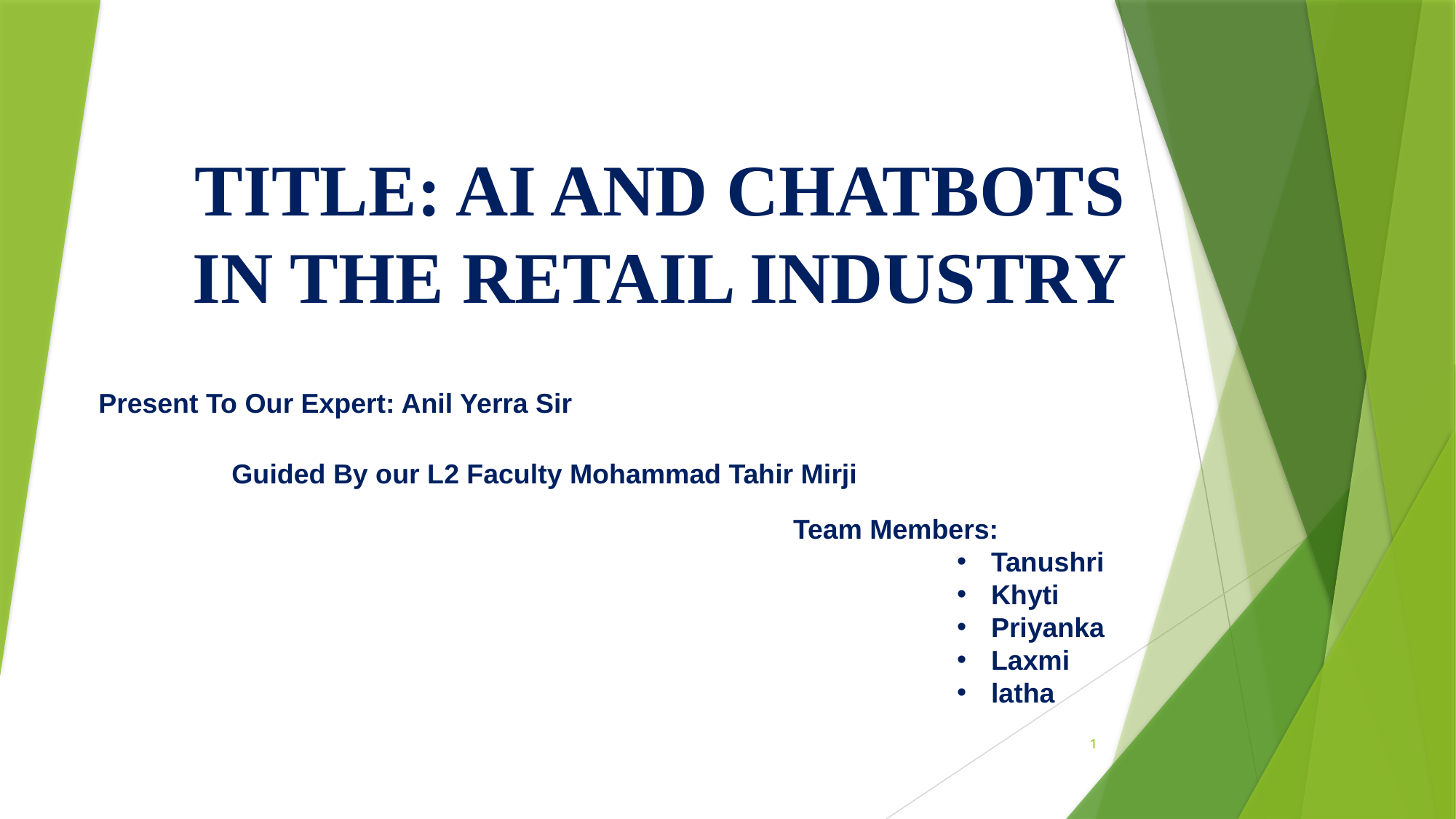

# TITLE: AI AND CHATBOTS IN THE RETAIL INDUSTRY
Present To Our Expert: Anil Yerra Sir
Guided By our L2 Faculty Mohammad Tahir Mirji
Team Members:
Tanushri
Khyti
Priyanka
Laxmi
latha
1